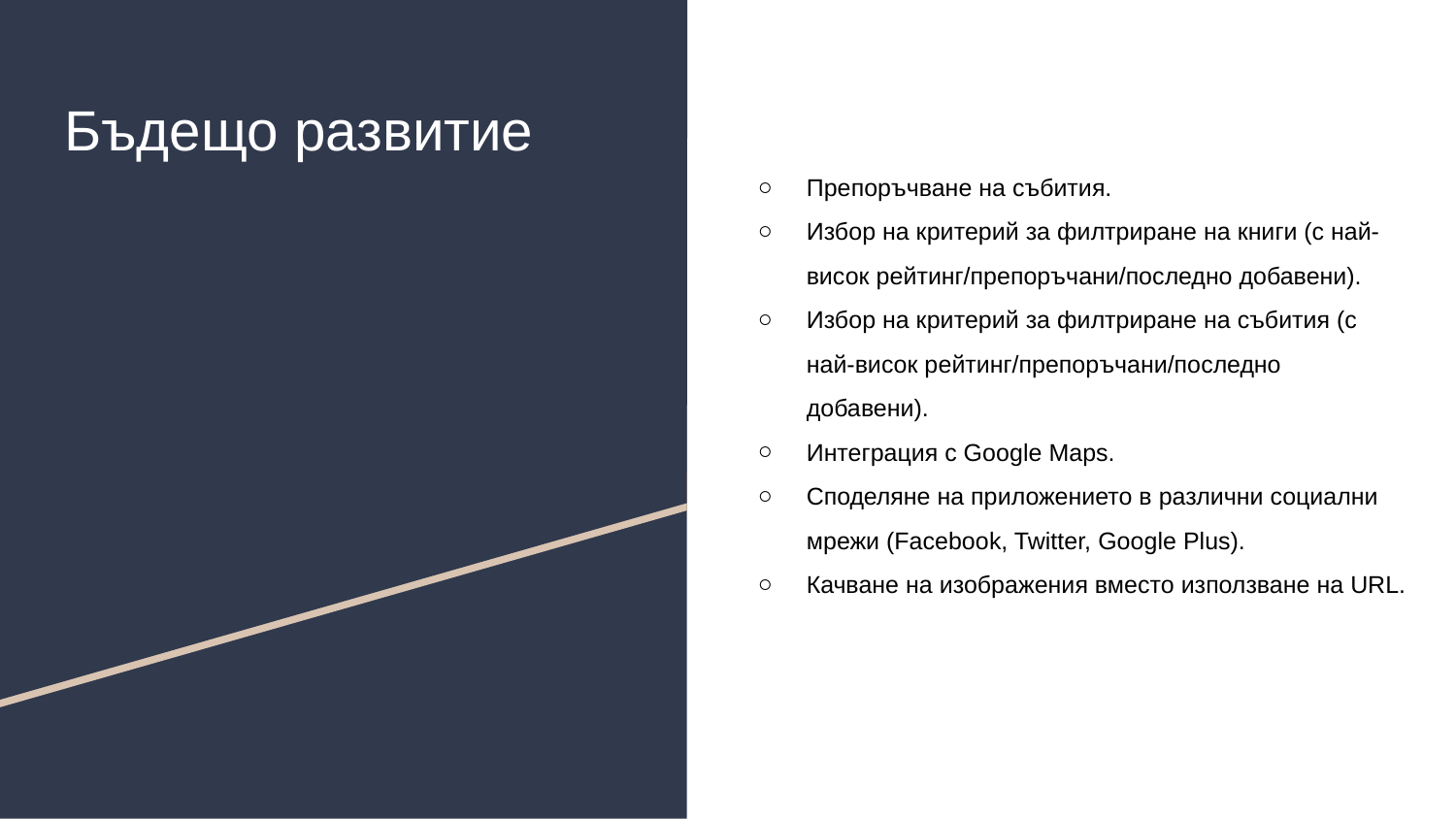

# Бъдещо развитие
Препоръчване на събития.
Избор на критерий за филтриране на книги (с най-висок рейтинг/препоръчани/последно добавени).
Избор на критерий за филтриране на събития (с най-висок рейтинг/препоръчани/последно добавени).
Интеграция с Google Maps.
Споделяне на приложението в различни социални мрежи (Facebook, Twitter, Google Plus).
Качване на изображения вместо използване на URL.